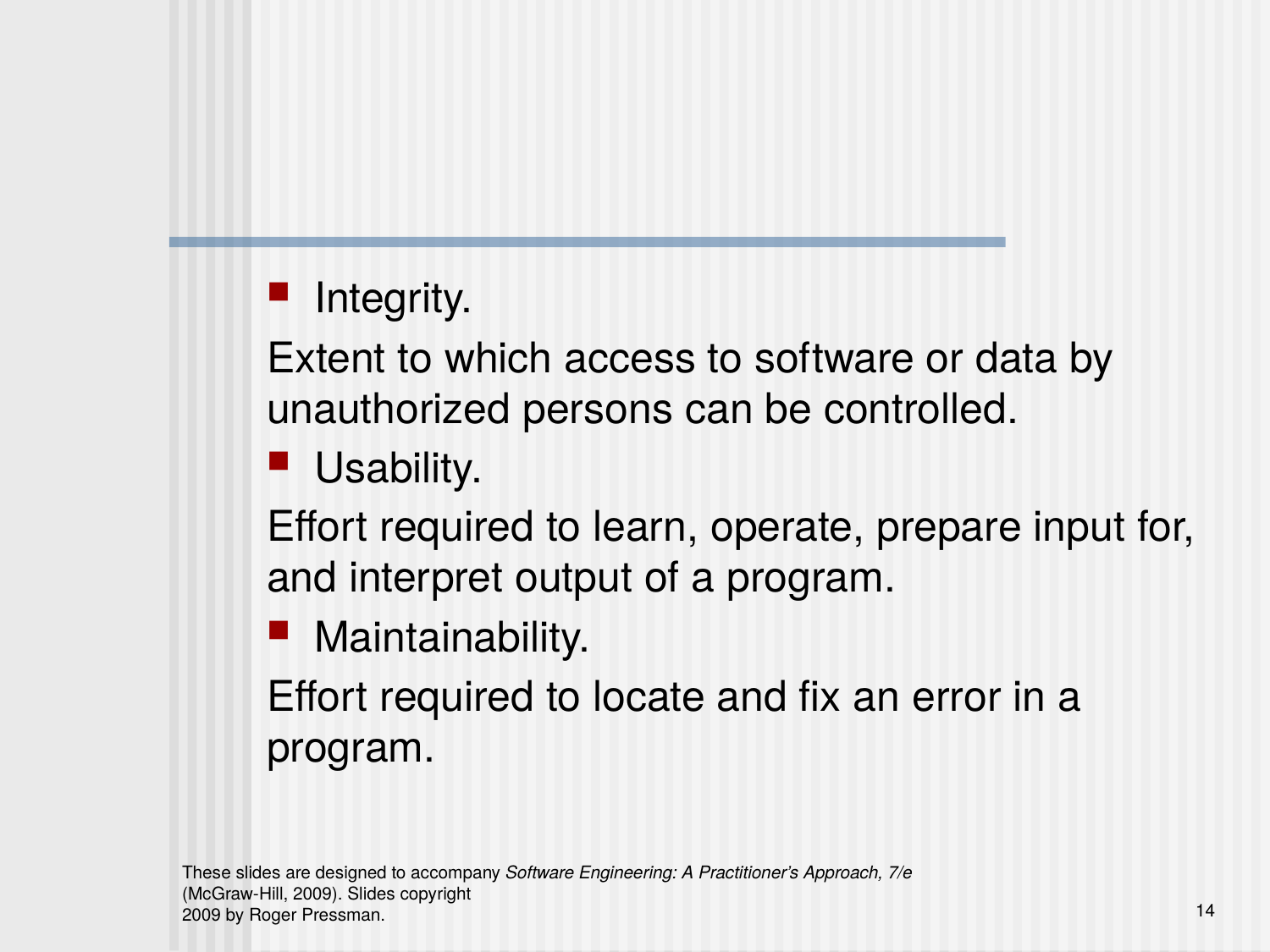

#
Integrity.
Extent to which access to software or data by unauthorized persons can be controlled.
Usability.
Effort required to learn, operate, prepare input for, and interpret output of a program.
Maintainability.
Effort required to locate and fix an error in a program.

These slides are designed to accompany Software Engineering: A Practitioner’s Approach, 7/e (McGraw-Hill, 2009). Slides copyright
2009 by Roger Pressman.
14